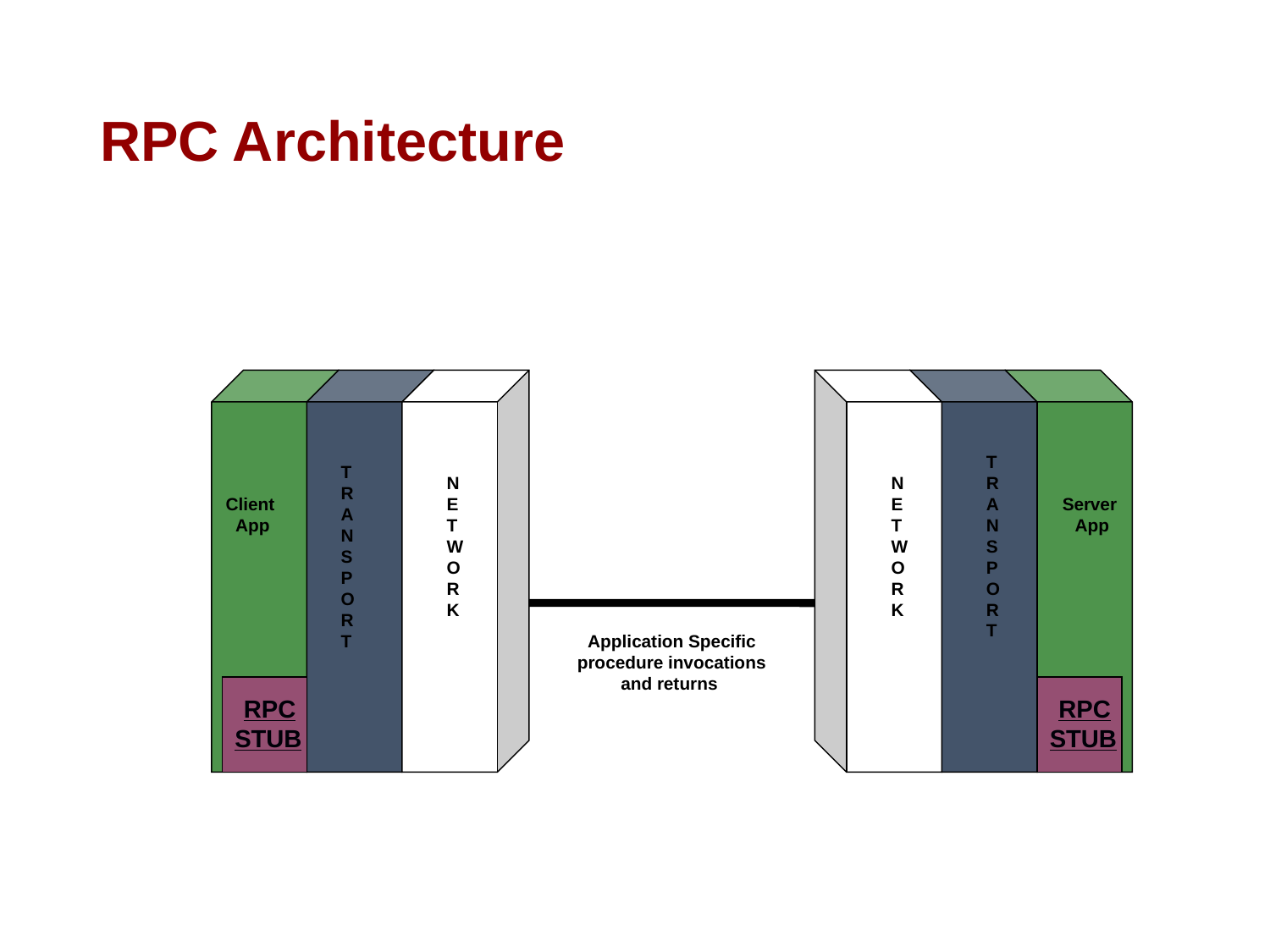

# RPC Architecture

T
R
A
N
S
P
O
R
T

T
R
A
N
S
P
O
R
T

N
E
T
W
O
R
K

N
E
T
W
O
R
K

Client
App
Server
App

Application Specific
procedure invocations
and returns

RPC
STUB
RPC
STUB